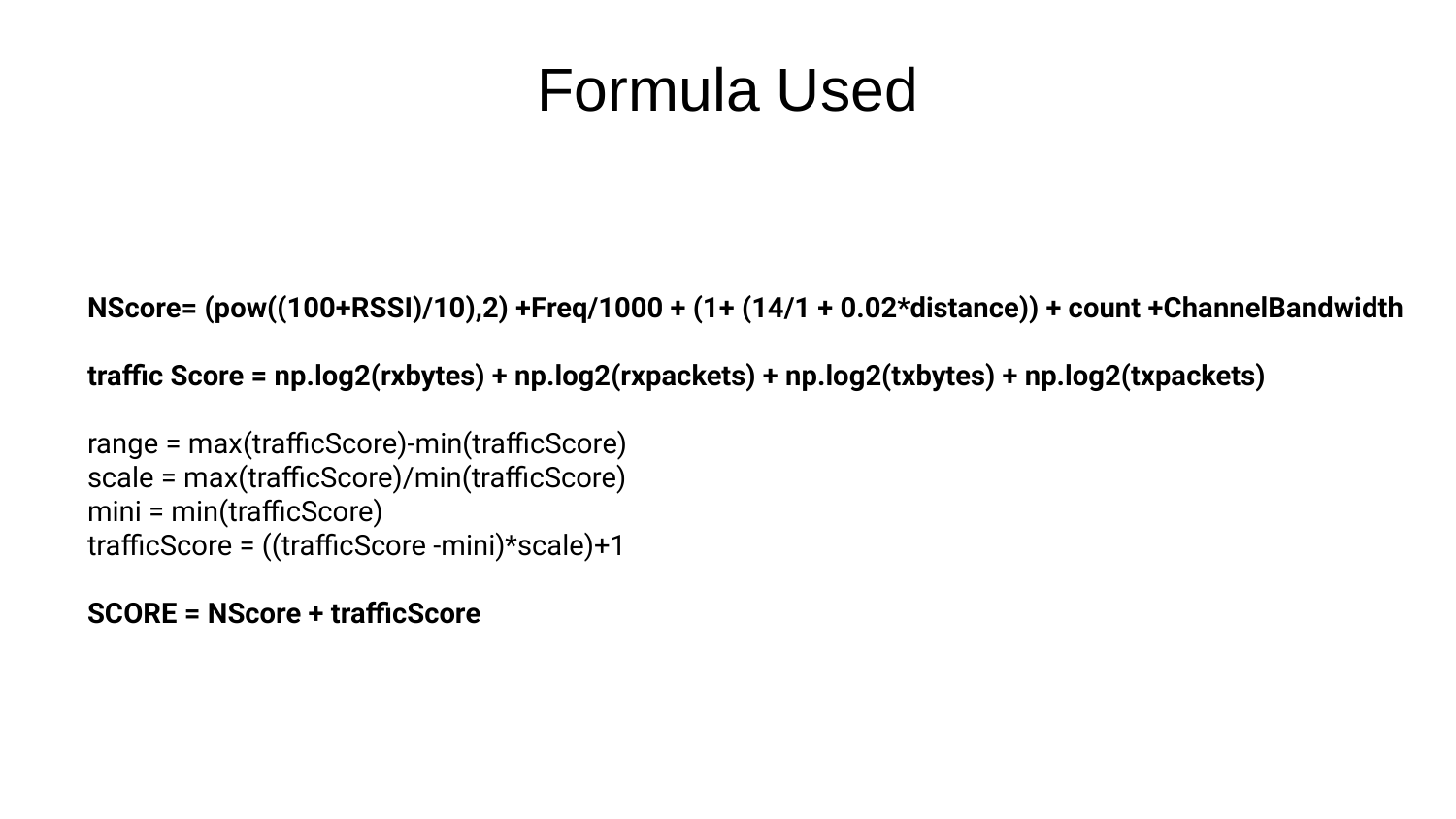

# Formula Used
NScore= (pow((100+RSSI)/10),2) +Freq/1000 + (1+ (14/1 + 0.02*distance)) + count +ChannelBandwidth

traffic Score = np.log2(rxbytes) + np.log2(rxpackets) + np.log2(txbytes) + np.log2(txpackets)

range = max(trafficScore)-min(trafficScore)
scale = max(trafficScore)/min(trafficScore)
mini = min(trafficScore)
trafficScore = ((trafficScore -mini)*scale)+1

SCORE = NScore + trafficScore